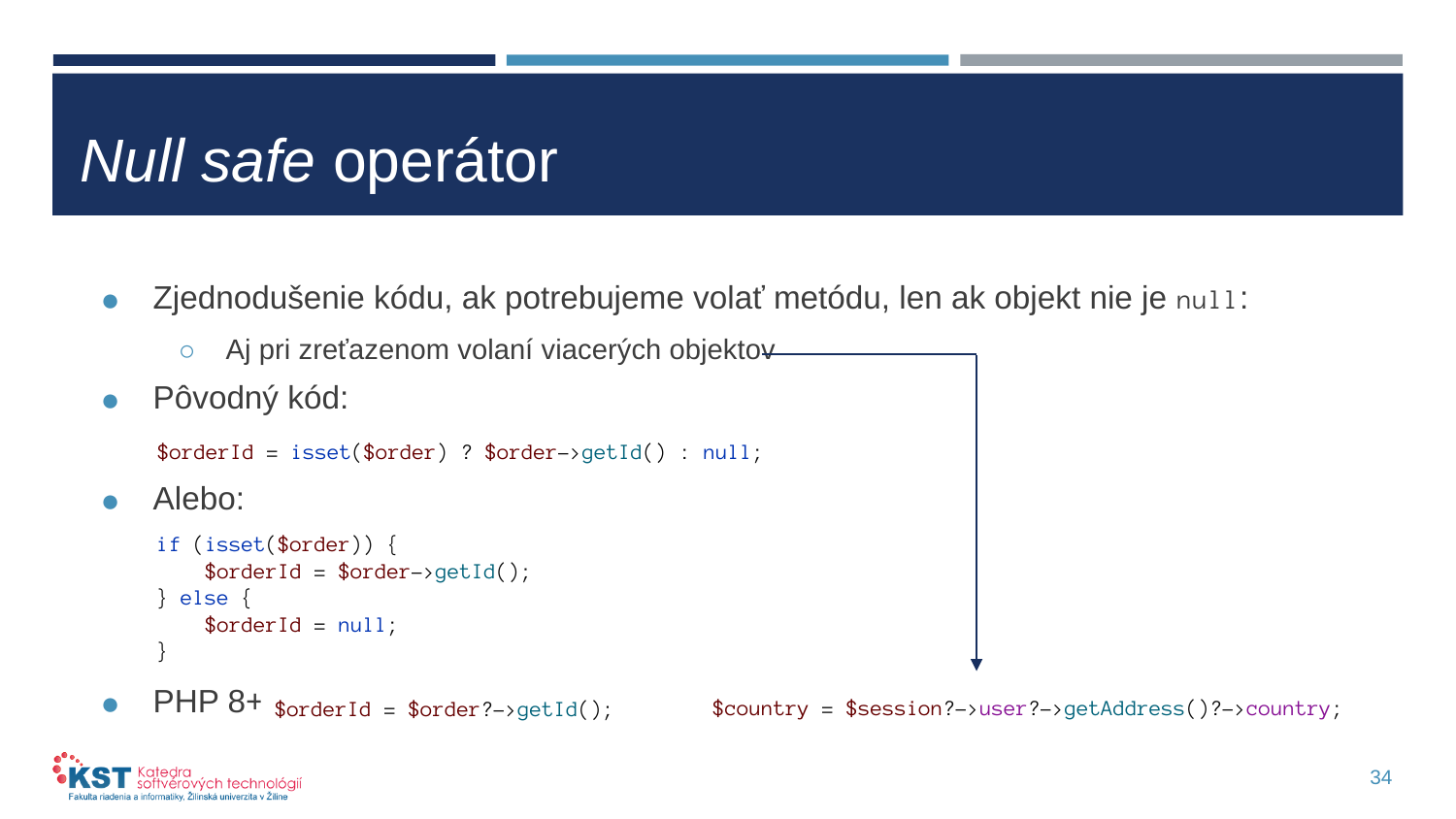

# Null safe operátor
Zjednodušenie kódu, ak potrebujeme volať metódu, len ak objekt nie je null:
Aj pri zreťazenom volaní viacerých objektov
Pôvodný kód:

Alebo:

PHP 8+:
$orderId = isset($order) ? $order->getId() : null;
if (isset($order)) {
    $orderId = $order->getId();
} else {
    $orderId = null;
}
$country = $session?->user?->getAddress()?->country;
$orderId = $order?->getId();
34